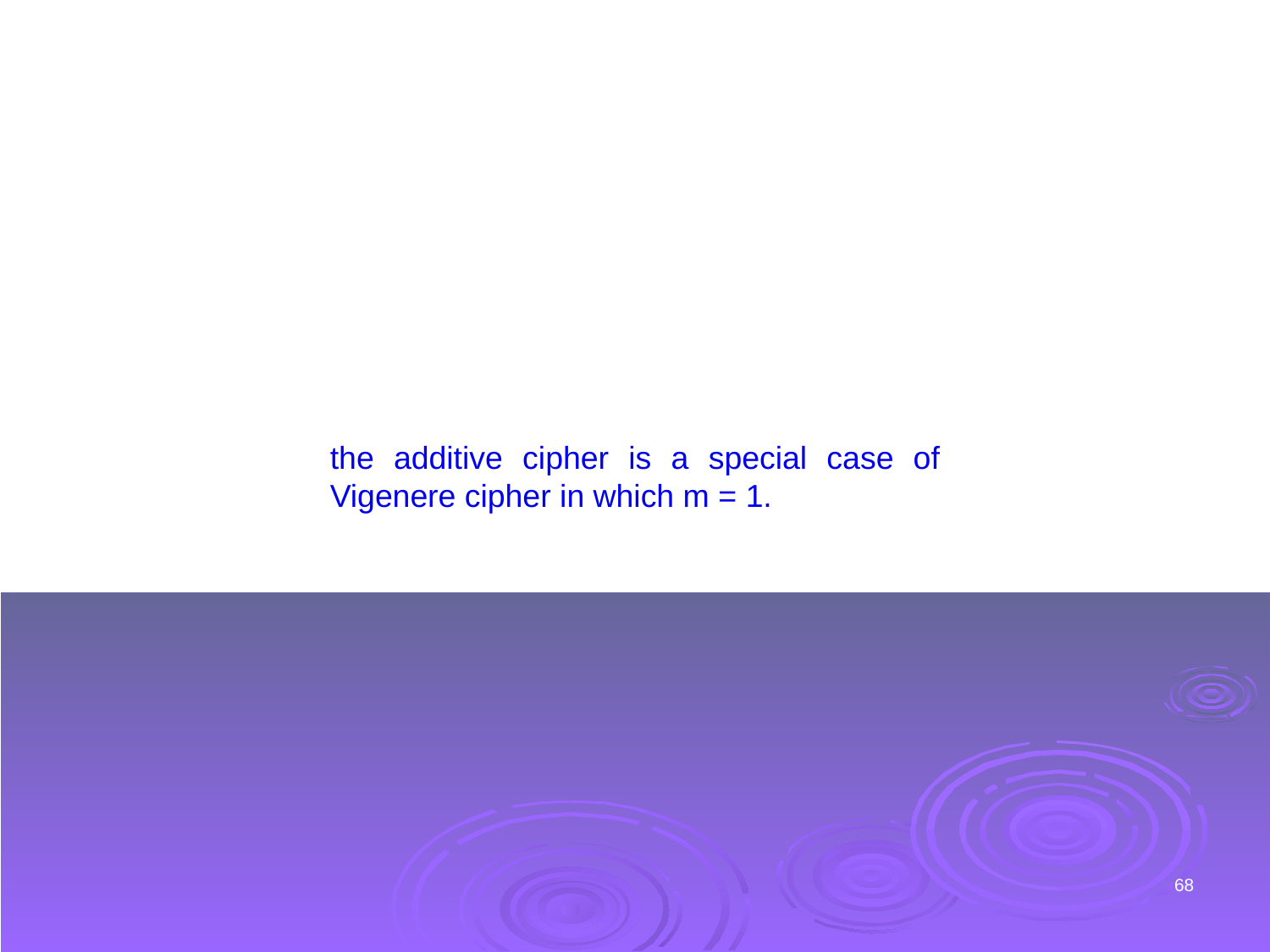

the additive cipher is a special case of Vigenere cipher in which m = 1.
68